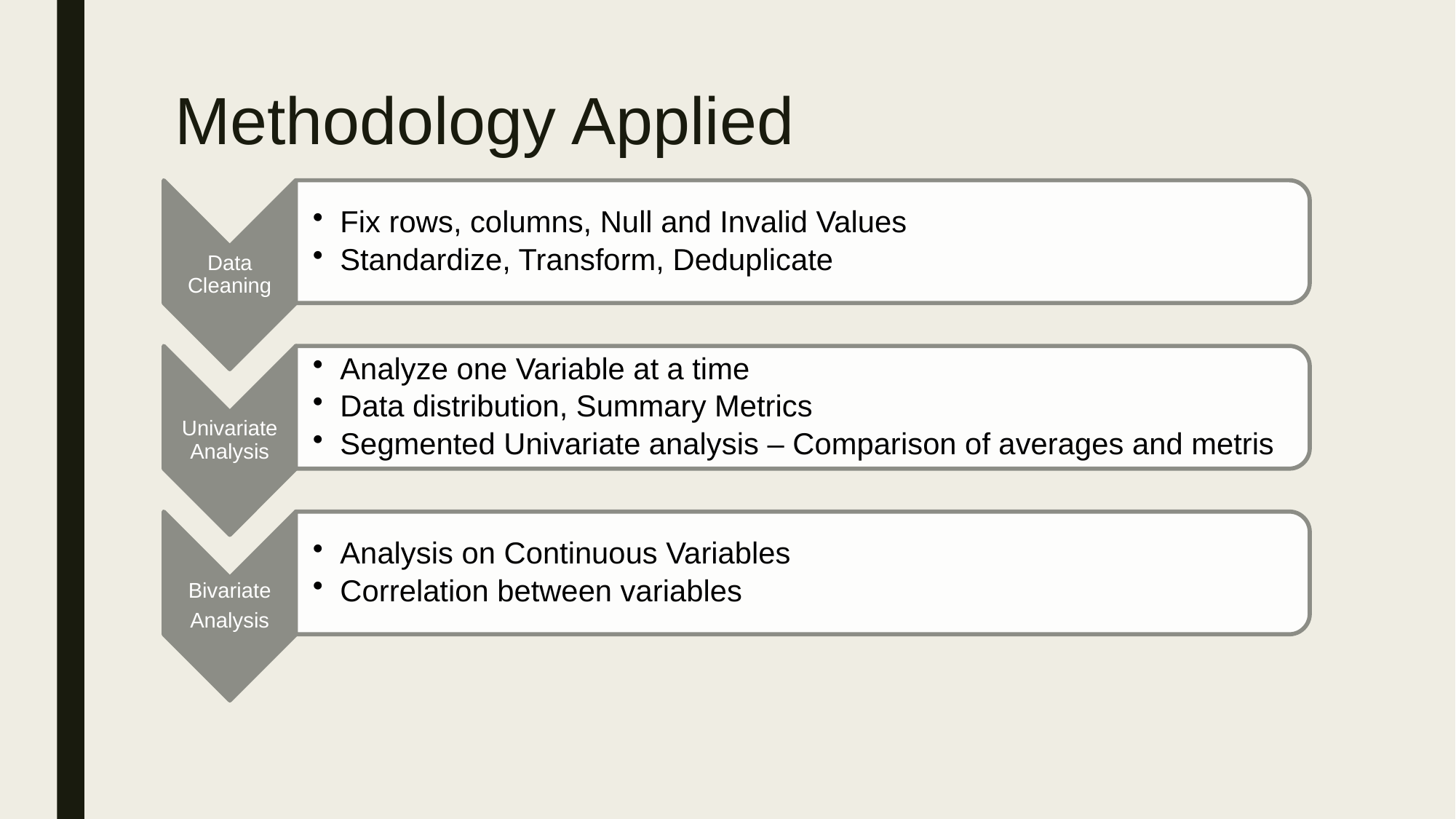

# Methodology Applied
Data Cleaning
Fix rows, columns, Null and Invalid Values
Standardize, Transform, Deduplicate
Univariate Analysis
Analyze one Variable at a time
Data distribution, Summary Metrics
Segmented Univariate analysis – Comparison of averages and metris
Bivariate
Analysis
Analysis on Continuous Variables
Correlation between variables